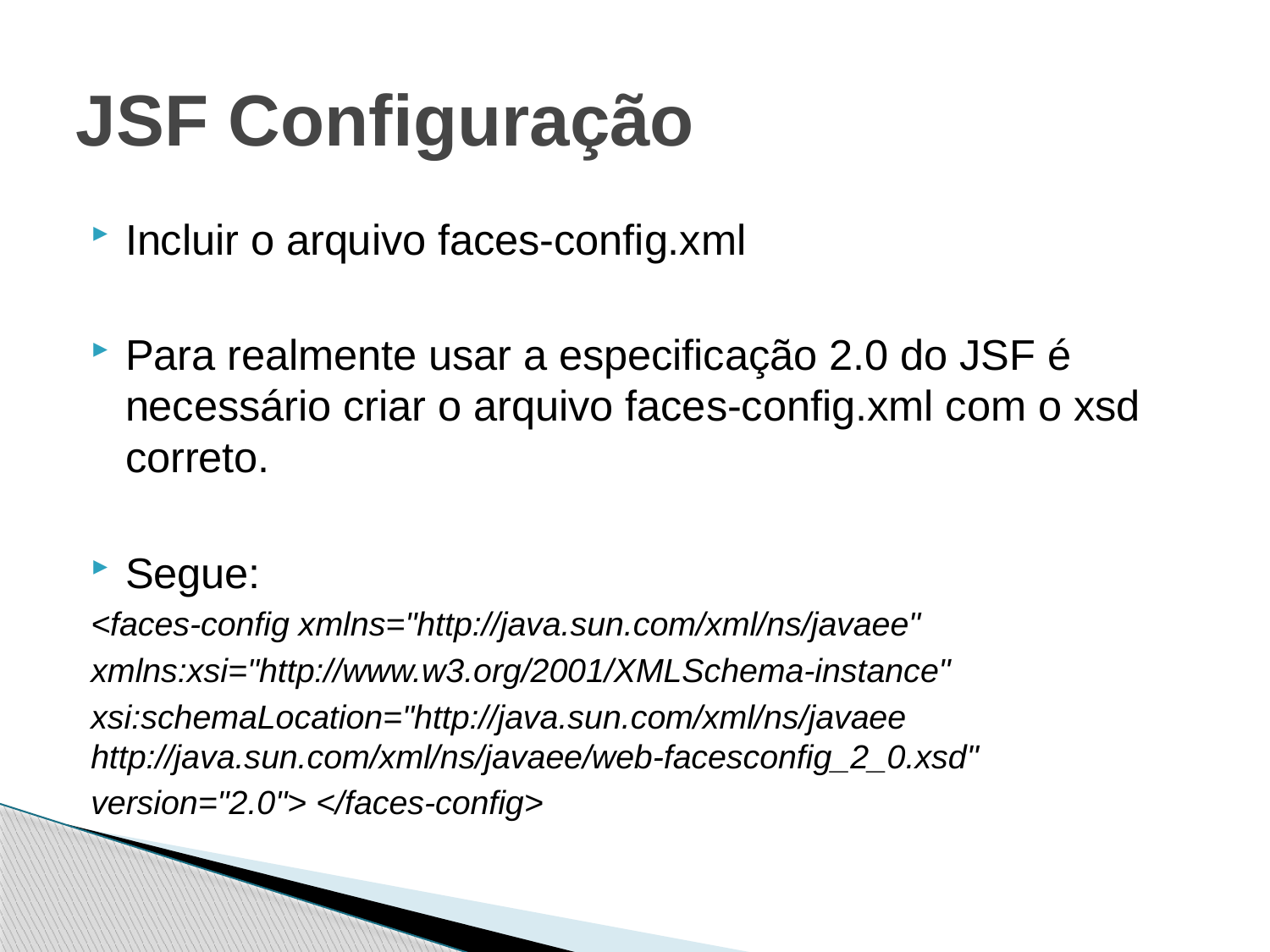

# JSF Configuração
Incluir o arquivo faces-config.xml

Para realmente usar a especificação 2.0 do JSF é necessário criar o arquivo faces-config.xml com o xsd correto.

Segue:
<faces-config xmlns="http://java.sun.com/xml/ns/javaee"
xmlns:xsi="http://www.w3.org/2001/XMLSchema-instance"
xsi:schemaLocation="http://java.sun.com/xml/ns/javaee http://java.sun.com/xml/ns/javaee/web-facesconfig_2_0.xsd"
version="2.0"> </faces-config>